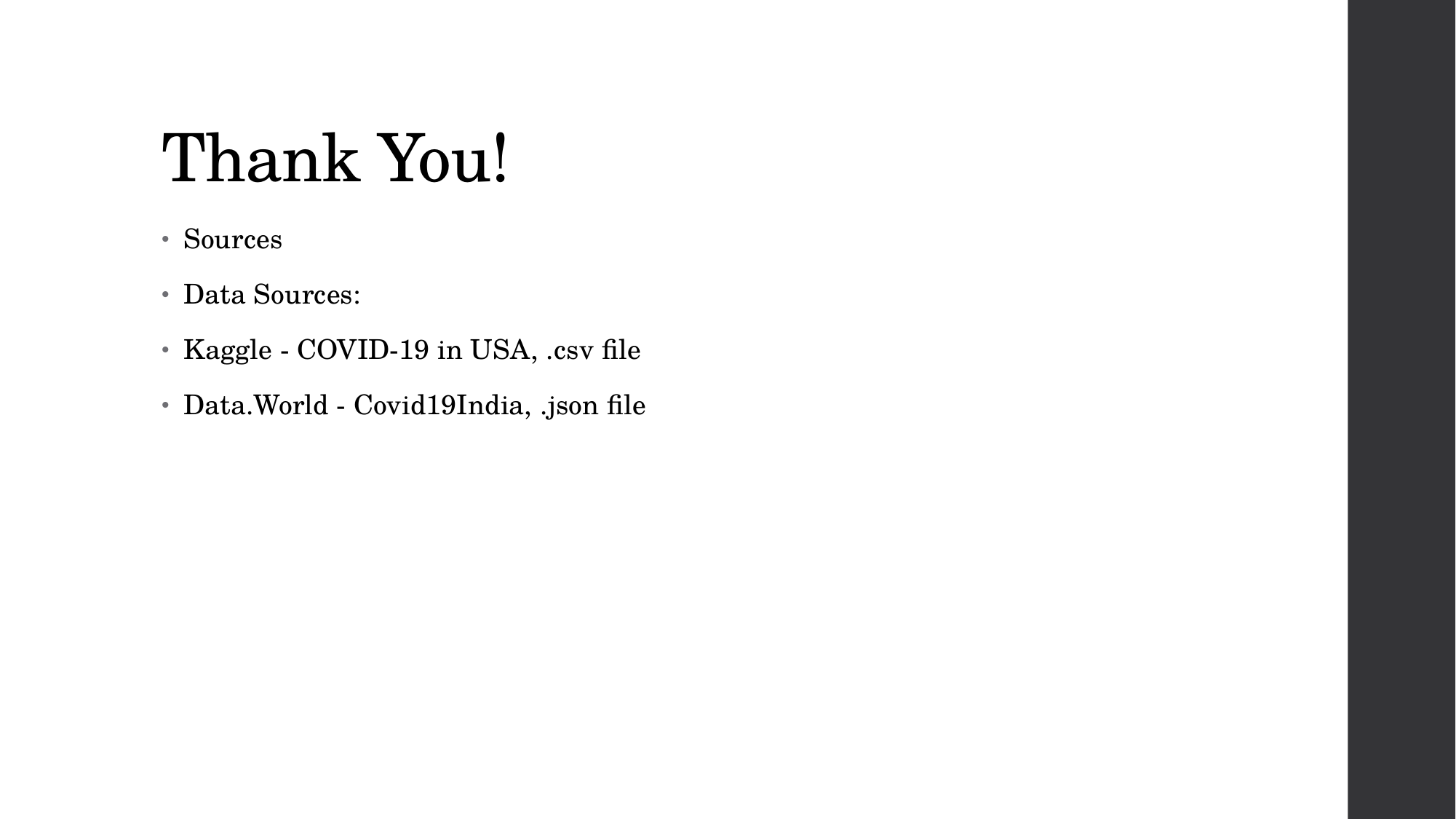

# Thank You!
Sources
Data Sources:
Kaggle - COVID-19 in USA, .csv file
Data.World - Covid19India, .json file